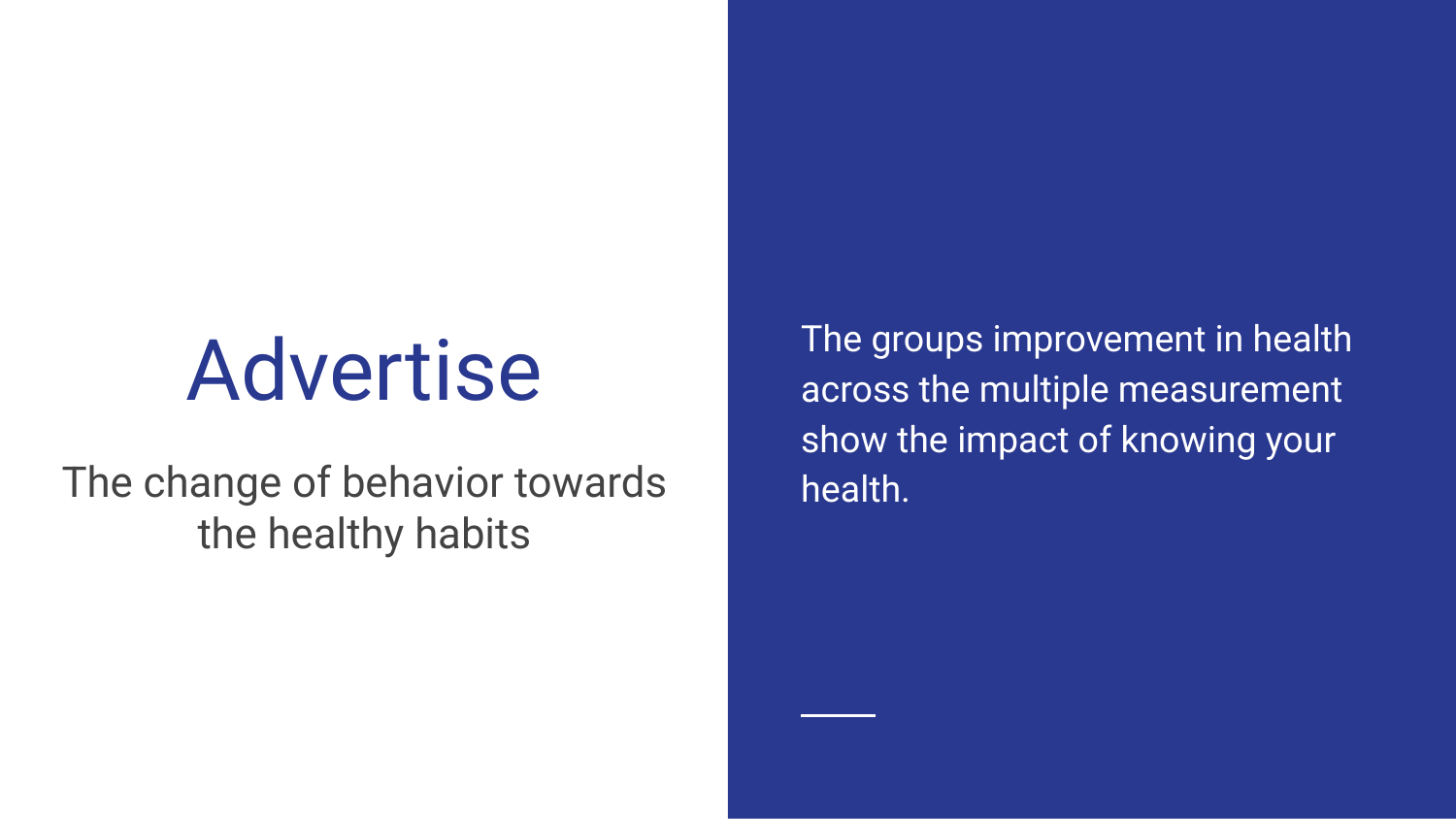

The groups improvement in health across the multiple measurement show the impact of knowing your health.
# Advertise
The change of behavior towards the healthy habits